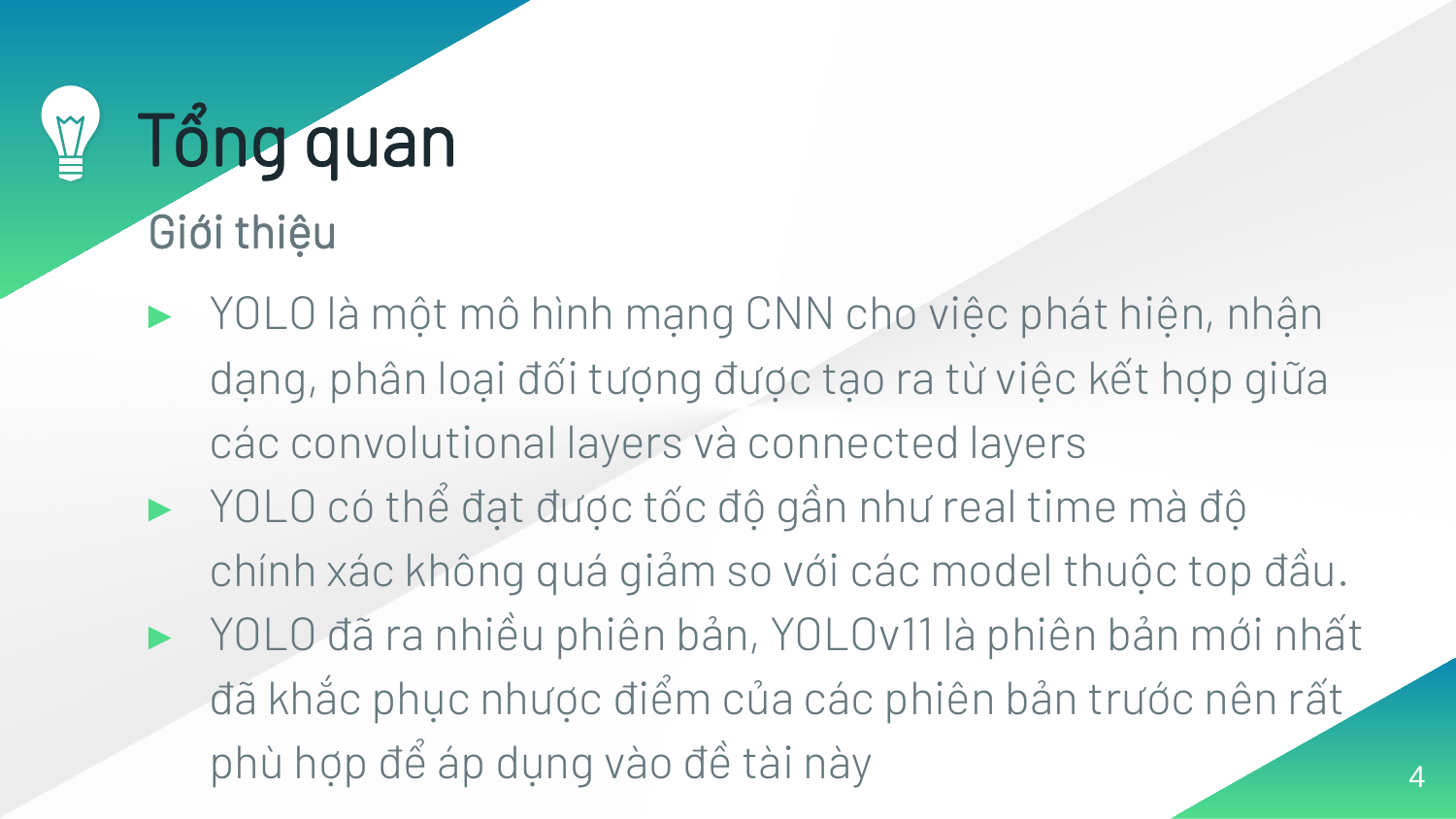

# Tổng quan
Giới thiệu
YOLO là một mô hình mạng CNN cho việc phát hiện, nhận dạng, phân loại đối tượng được tạo ra từ việc kết hợp giữa các convolutional layers và connected layers
YOLO có thể đạt được tốc độ gần như real time mà độ chính xác không quá giảm so với các model thuộc top đầu.
YOLO đã ra nhiều phiên bản, YOLOv11 là phiên bản mới nhất đã khắc phục nhược điểm của các phiên bản trước nên rất phù hợp để áp dụng vào đề tài này
4